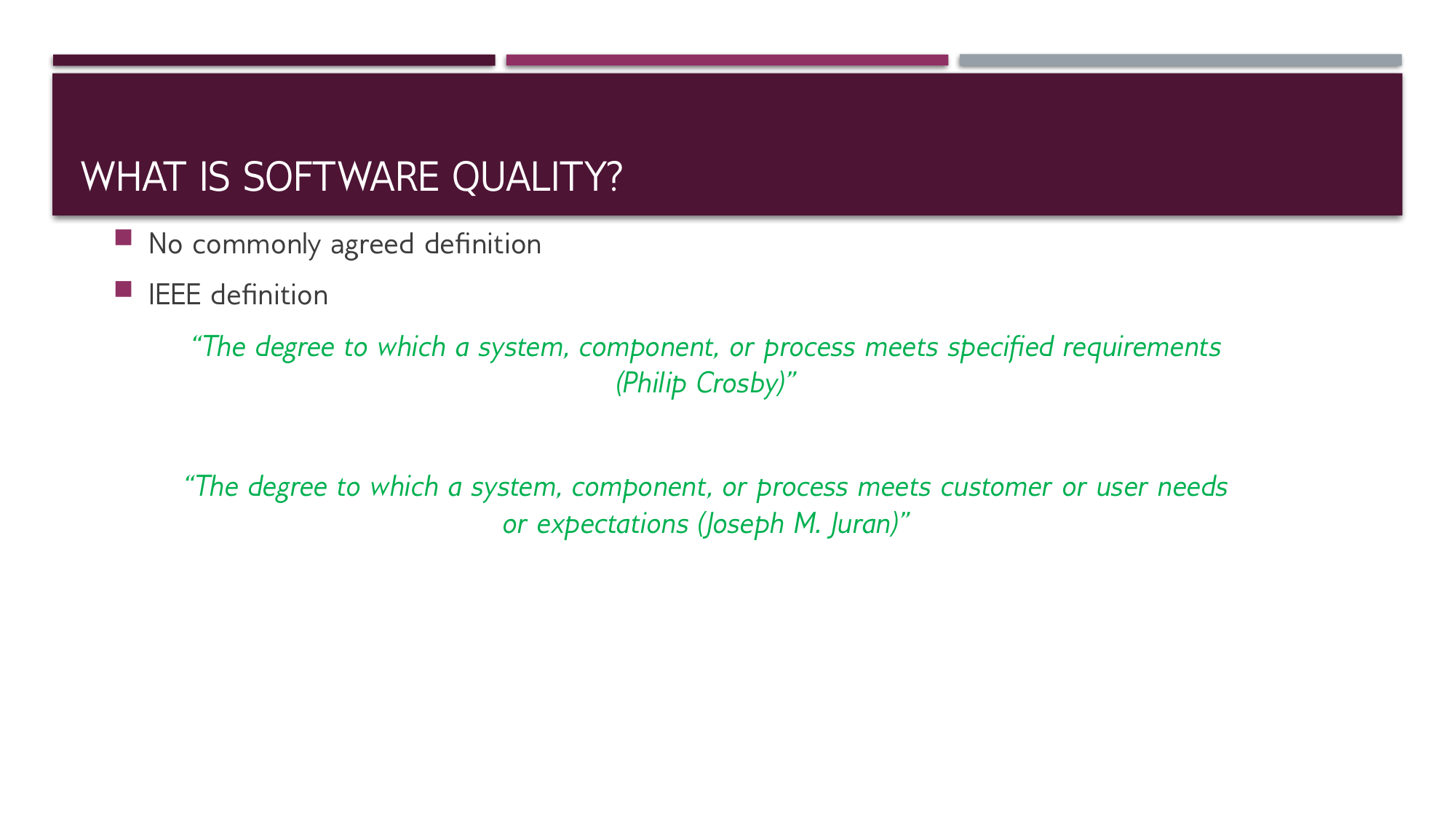

# What is Software Quality?
No commonly agreed definition
IEEE definition
“The degree to which a system, component, or process meets specified requirements (Philip Crosby)”

“The degree to which a system, component, or process meets customer or user needs or expectations (Joseph M. Juran)”